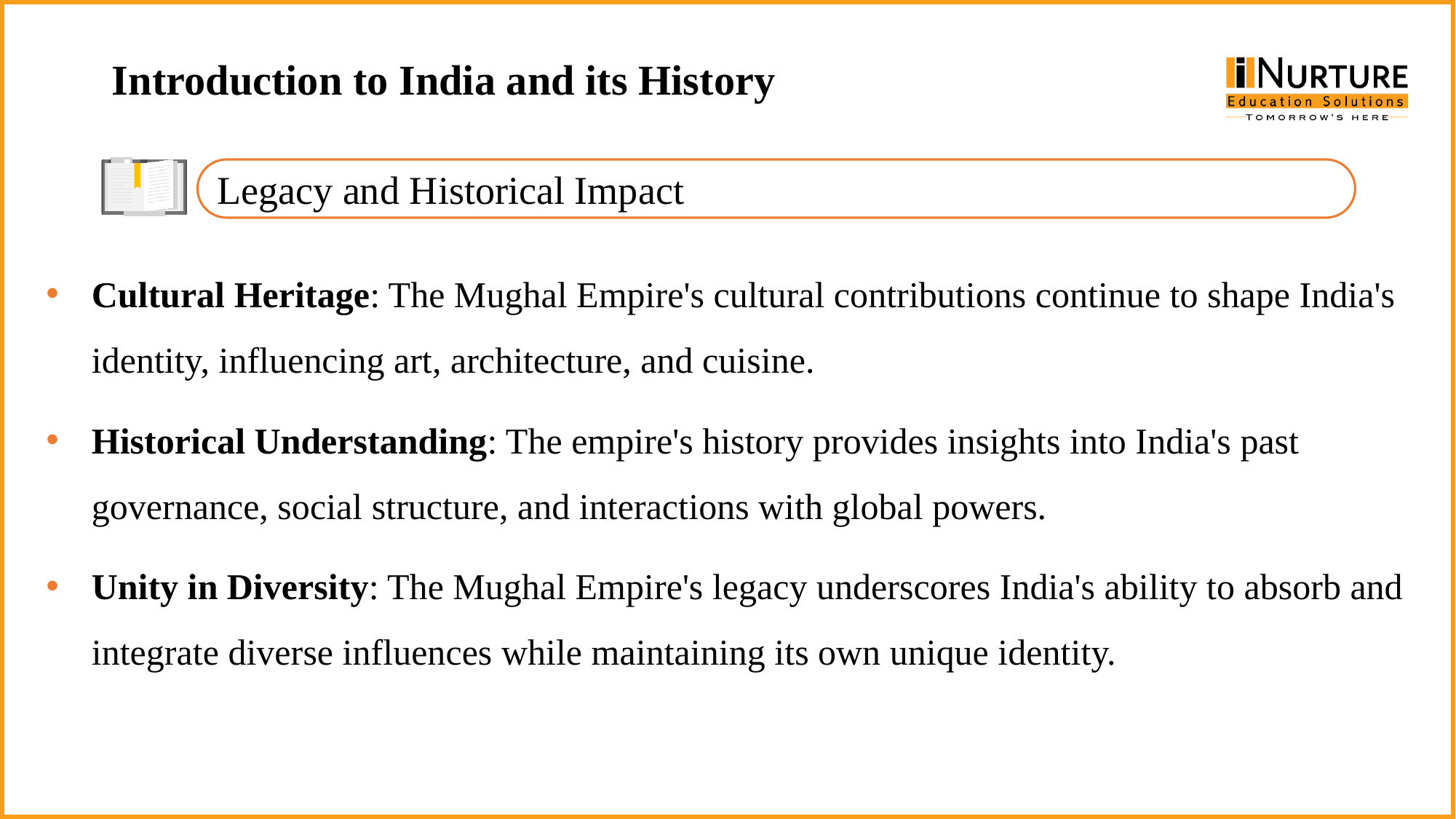

Introduction to India and its History

Legacy and Historical Impact

Cultural Heritage: The Mughal Empire's cultural contributions continue to shape India's identity, influencing art, architecture, and cuisine.
Historical Understanding: The empire's history provides insights into India's past governance, social structure, and interactions with global powers.
Unity in Diversity: The Mughal Empire's legacy underscores India's ability to absorb and integrate diverse influences while maintaining its own unique identity.